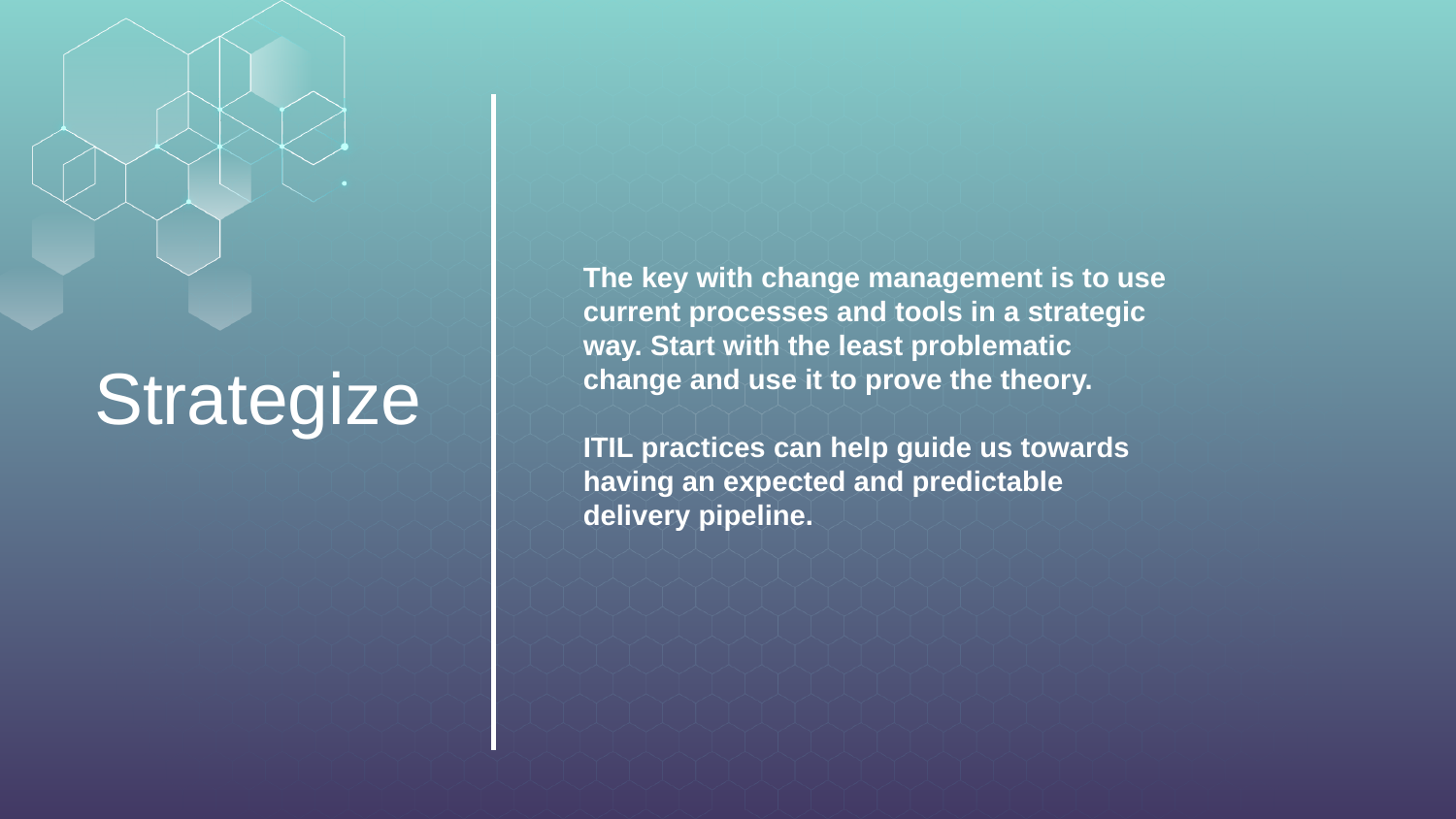

The key with change management is to use current processes and tools in a strategic way. Start with the least problematic change and use it to prove the theory.

ITIL practices can help guide us towards having an expected and predictable delivery pipeline.
# Strategize